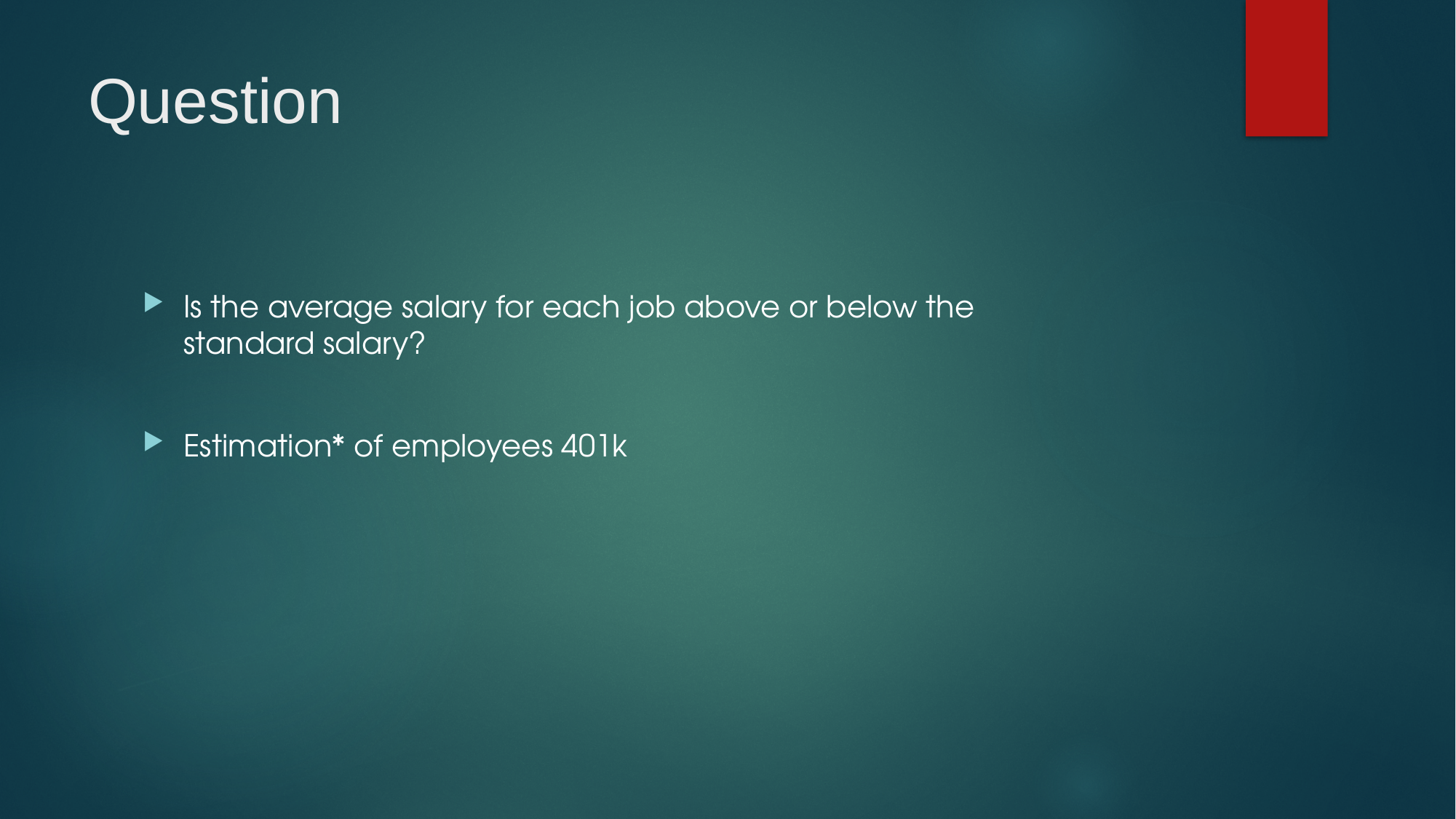

# Question
Is the average salary for each job above or below the standard salary?

Estimation* of employees 401k